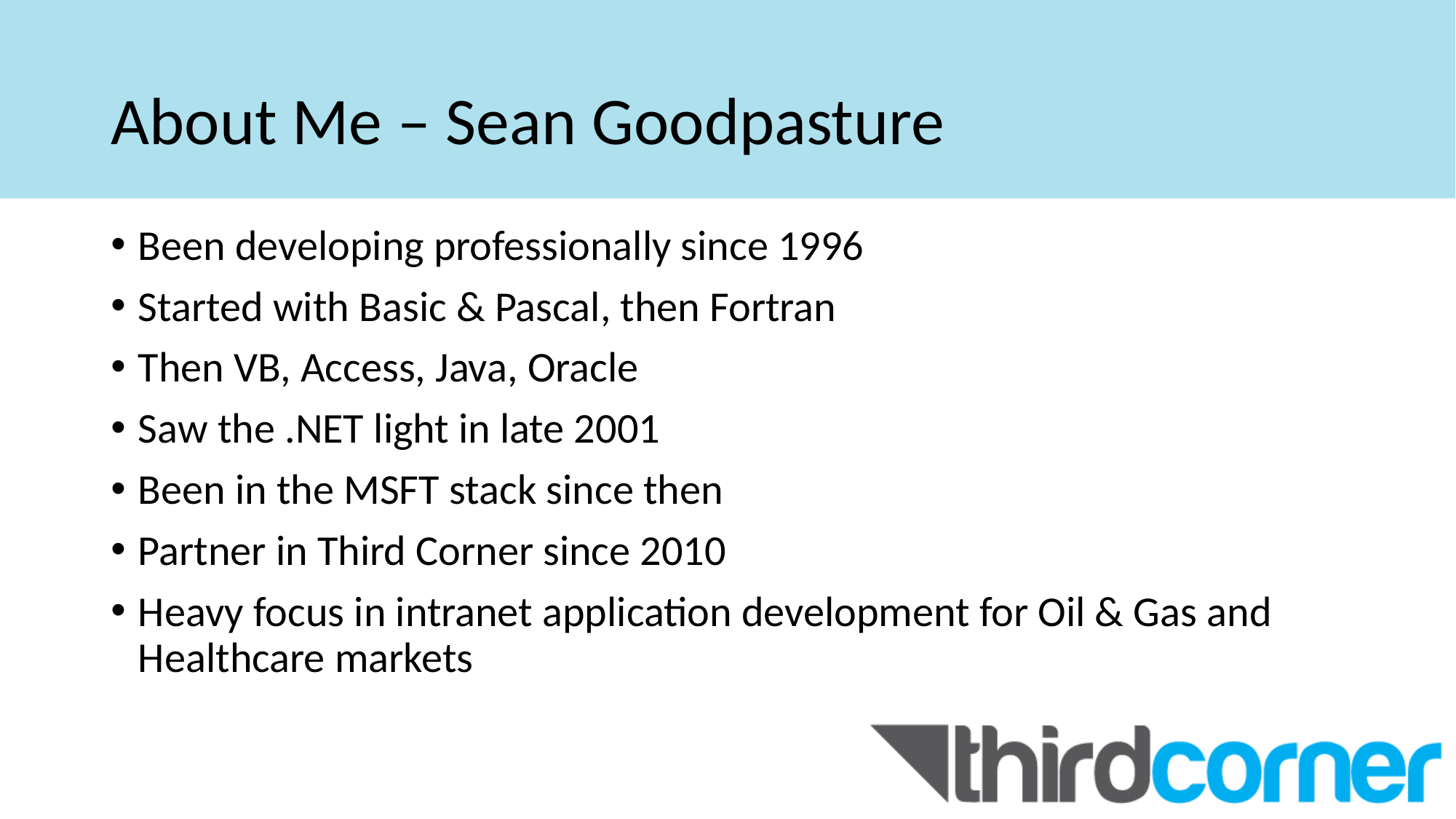

# About Me – Sean Goodpasture
Been developing professionally since 1996
Started with Basic & Pascal, then Fortran
Then VB, Access, Java, Oracle
Saw the .NET light in late 2001
Been in the MSFT stack since then
Partner in Third Corner since 2010
Heavy focus in intranet application development for Oil & Gas and Healthcare markets